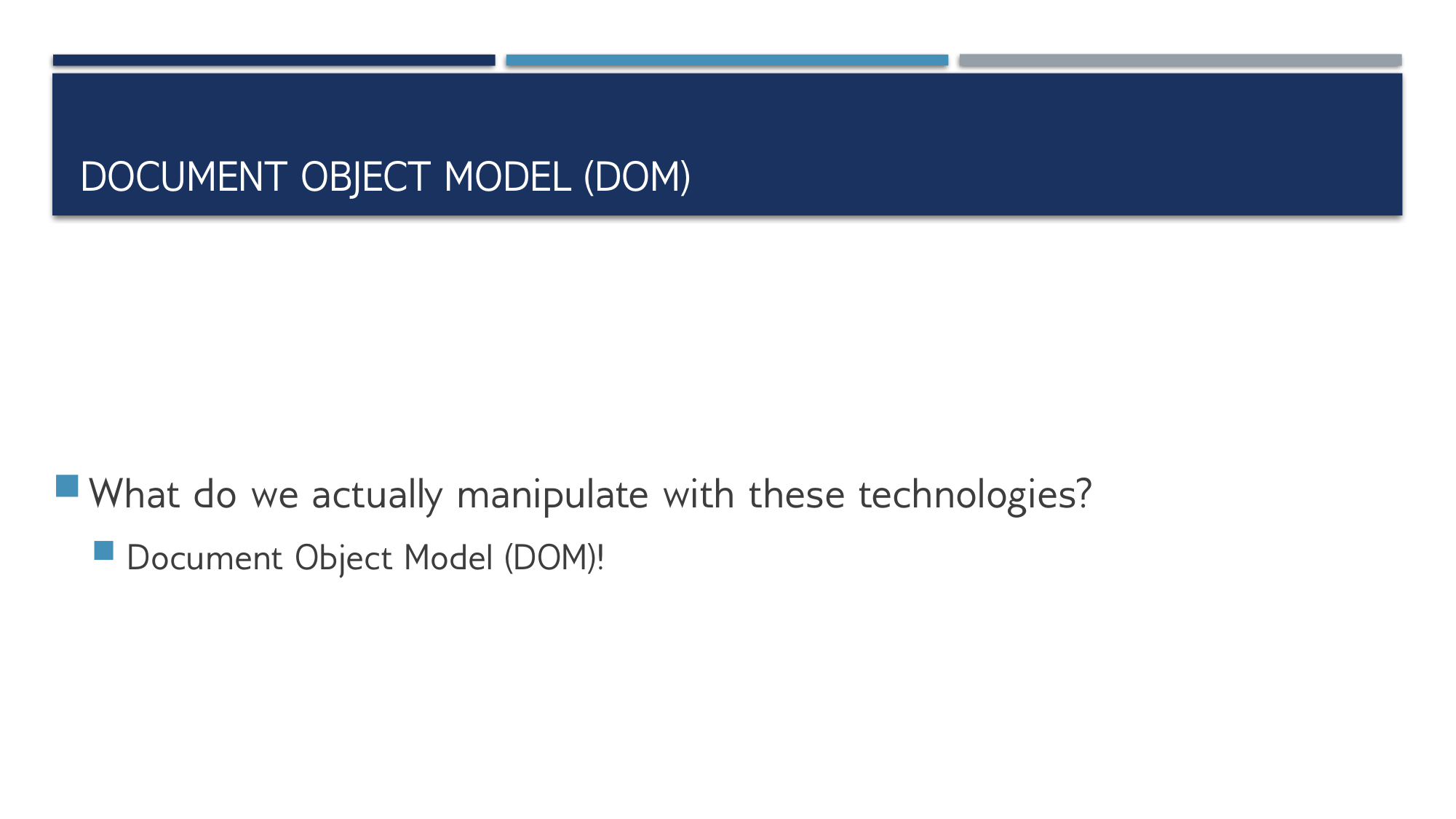

# Document object model (DOM)
What do we actually manipulate with these technologies?
Document Object Model (DOM)!